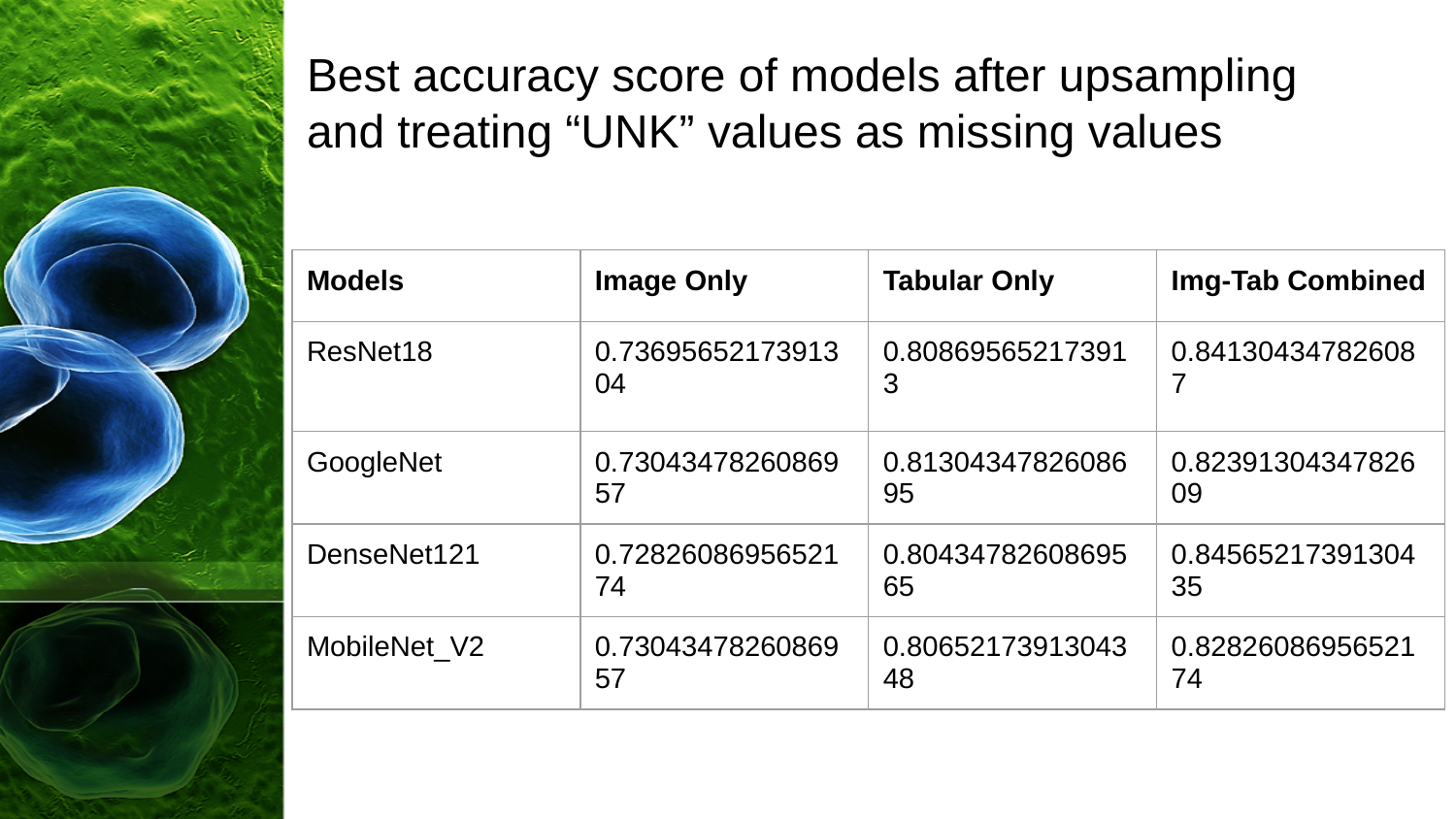

# Best accuracy score of models after upsampling and treating “UNK” values as missing values
| Models | Image Only | Tabular Only | Img-Tab Combined |
| --- | --- | --- | --- |
| ResNet18 | 0.7369565217391304 | 0.808695652173913 | 0.841304347826087 |
| GoogleNet | 0.7304347826086957 | 0.8130434782608695 | 0.8239130434782609 |
| DenseNet121 | 0.7282608695652174 | 0.8043478260869565 | 0.8456521739130435 |
| MobileNet\_V2 | 0.7304347826086957 | 0.8065217391304348 | 0.8282608695652174 |